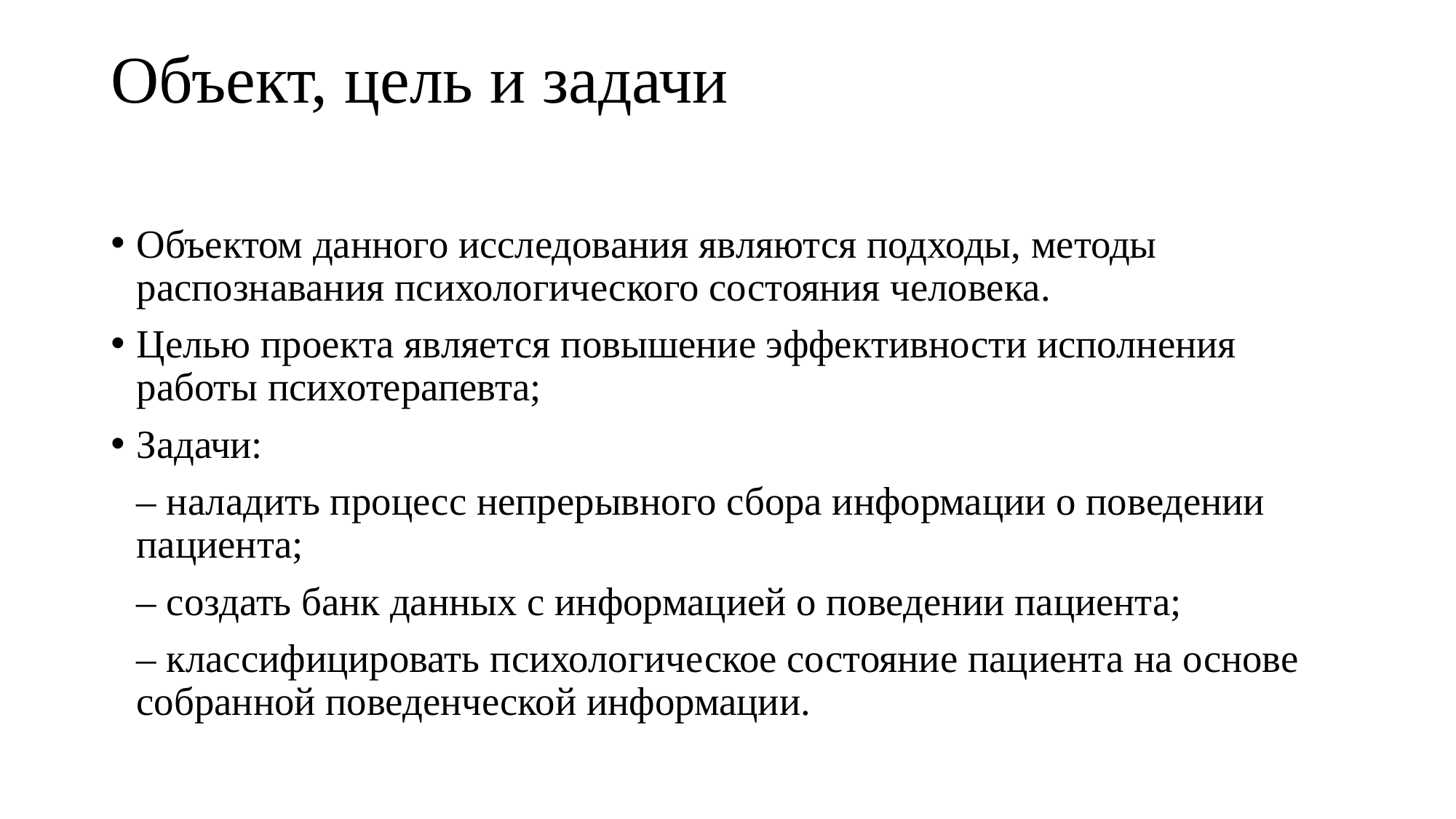

# Объект, цель и задачи
Объектом данного исследования являются подходы, методы распознавания психологического состояния человека.
Целью проекта является повышение эффективности исполнения работы психотерапевта;
Задачи:
		– наладить процесс непрерывного сбора информации о поведении пациента;
		– создать банк данных с информацией о поведении пациента;
		– классифицировать психологическое состояние пациента на основе собранной поведенческой информации.